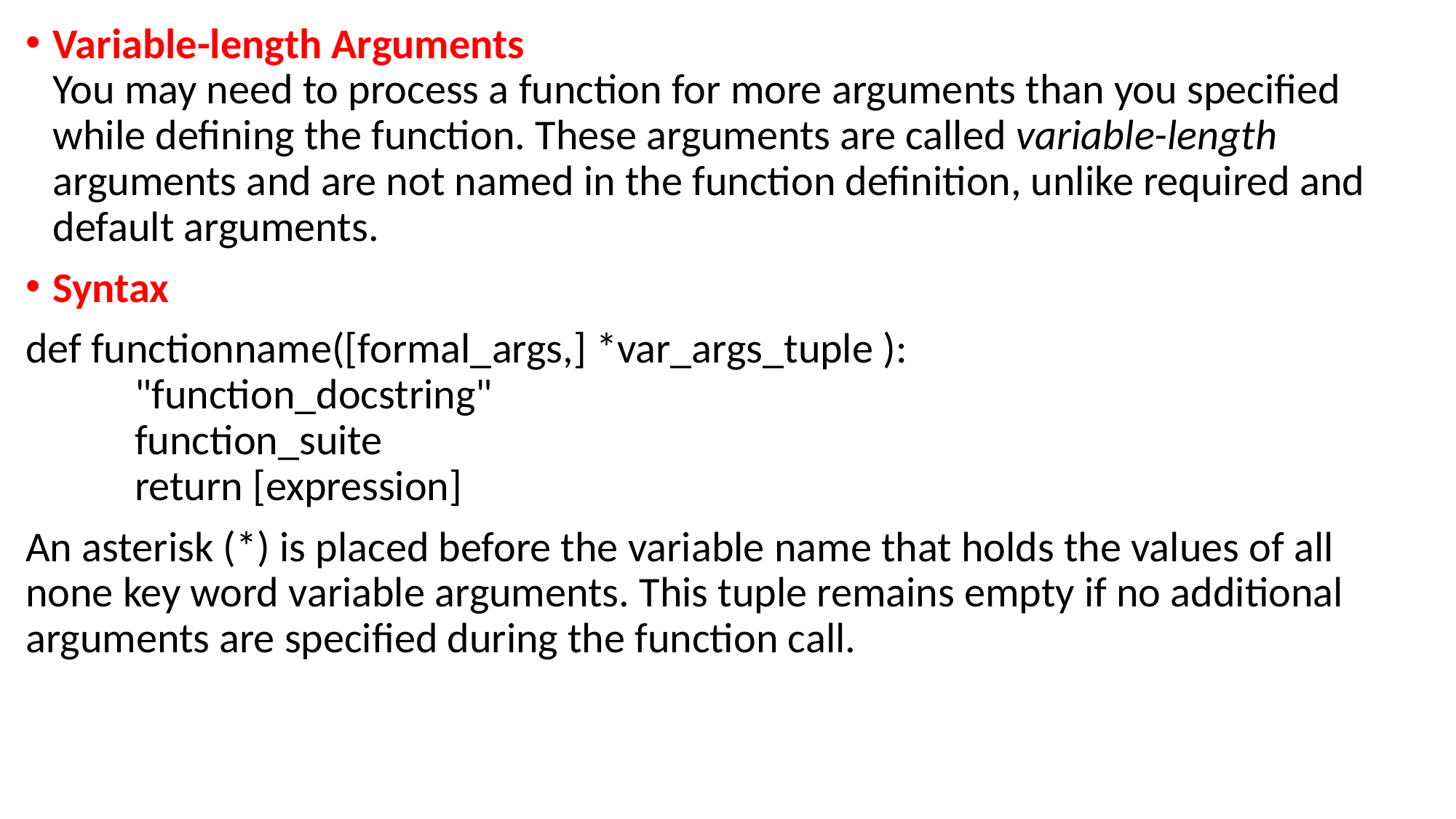

Variable-length Arguments
You may need to process a function for more arguments than you specified while defining the function. These arguments are called variable-length arguments and are not named in the function definition, unlike required and default arguments.
Syntax
def functionname([formal_args,] *var_args_tuple ):
	"function_docstring"
	function_suite
	return [expression]
An asterisk (*) is placed before the variable name that holds the values of all none key word variable arguments. This tuple remains empty if no additional arguments are specified during the function call.